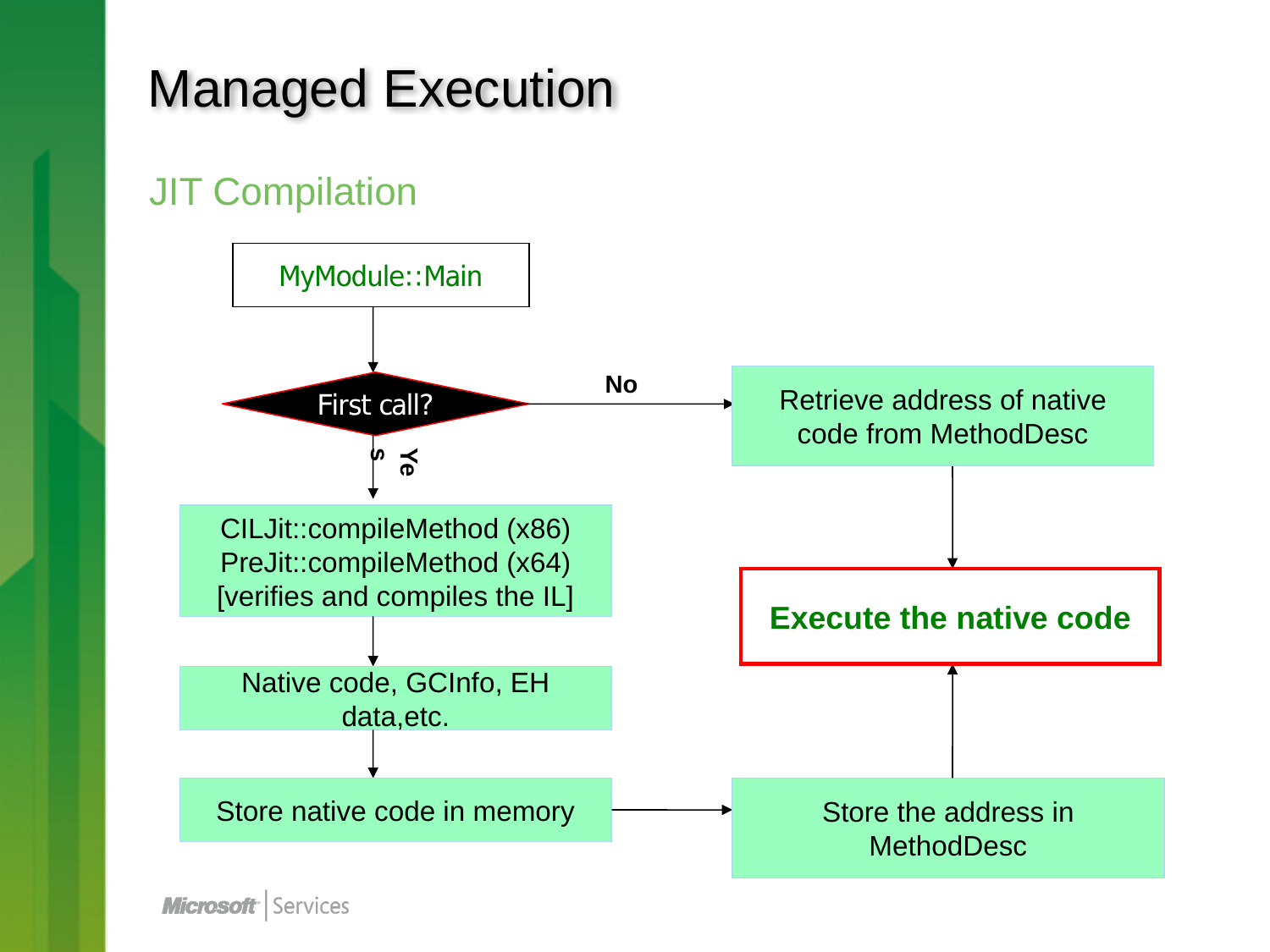

# Managed Execution
JIT Compilation
MyModule::Main

No
Retrieve address of native code from MethodDesc
First call?

Yes

CILJit::compileMethod (x86)
PreJit::compileMethod (x64)
[verifies and compiles the IL]
Execute the native code
Execute the native code

Native code, GCInfo, EH data,etc.

Store native code in memory
Store the address in MethodDesc